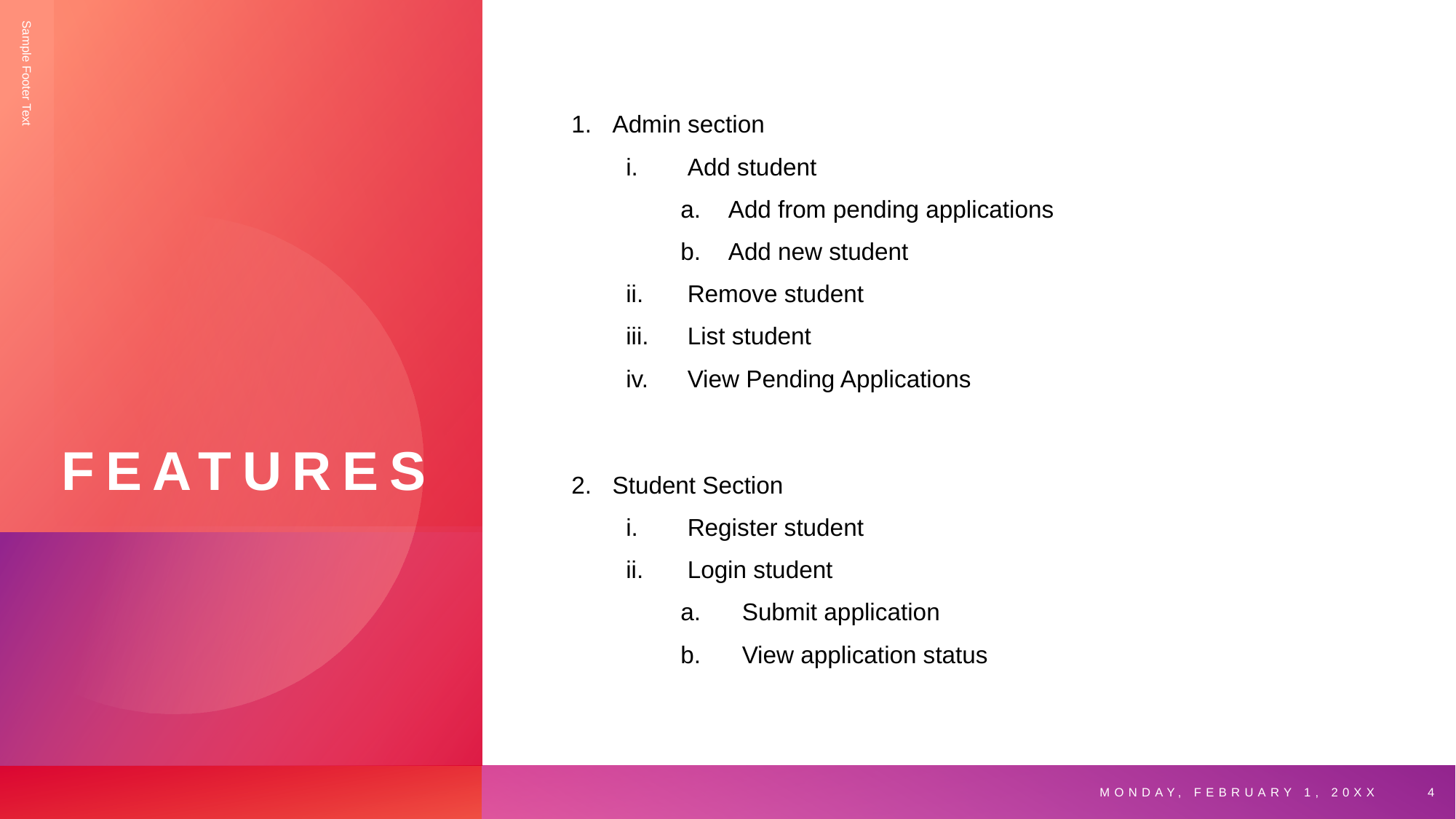

# Features
Admin section
Add student
Add from pending applications
Add new student
Remove student
List student
View Pending Applications

Student Section
Register student
Login student
Submit application
View application status

Sample Footer Text
4
Monday, February 1, 20XX